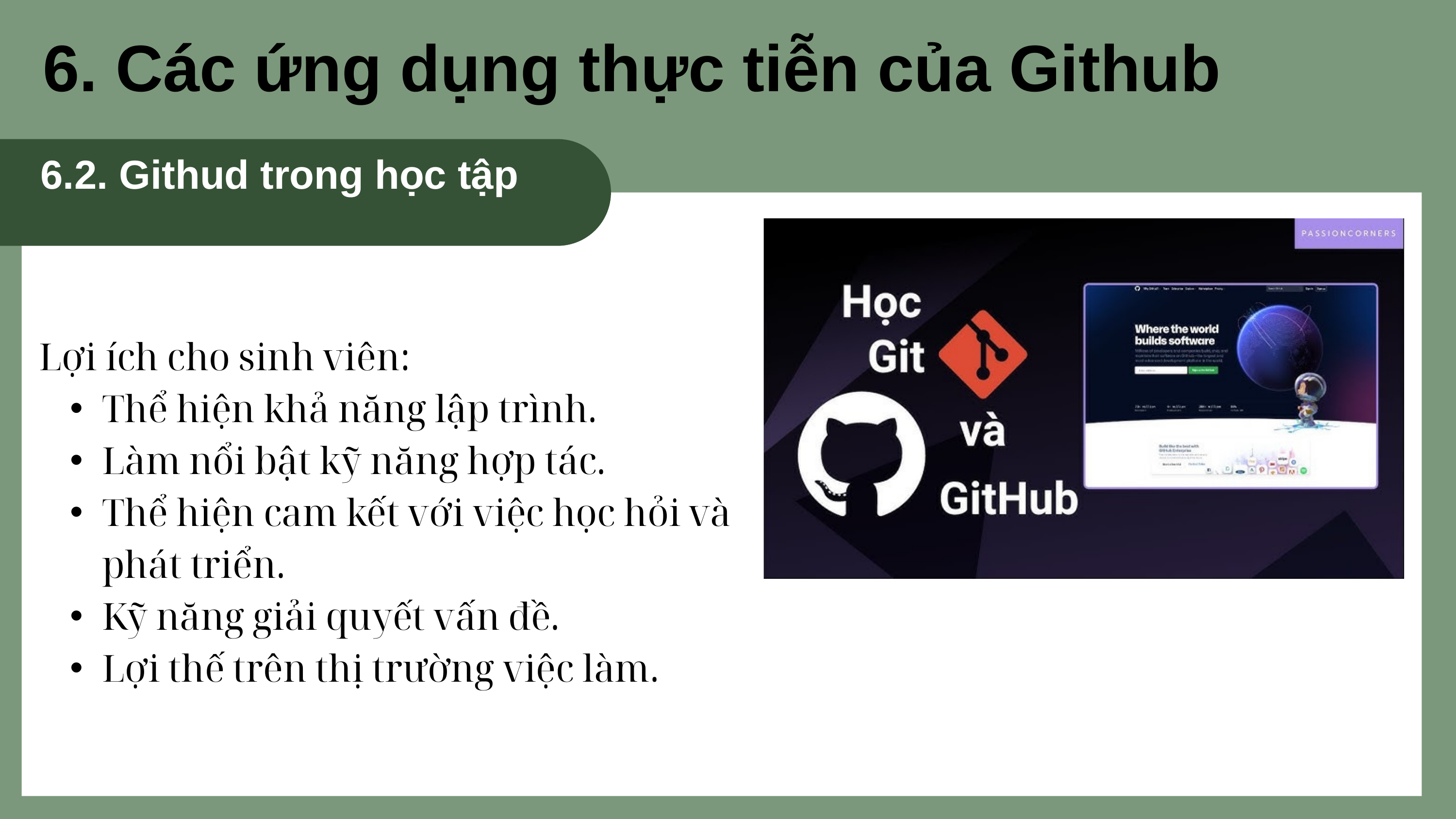

6. Các ứng dụng thực tiễn của Github

 6.2. Githud trong học tập

Lợi ích cho sinh viên:
Thể hiện khả năng lập trình.
Làm nổi bật kỹ năng hợp tác.
Thể hiện cam kết với việc học hỏi và phát triển.
Kỹ năng giải quyết vấn đề.
Lợi thế trên thị trường việc làm.